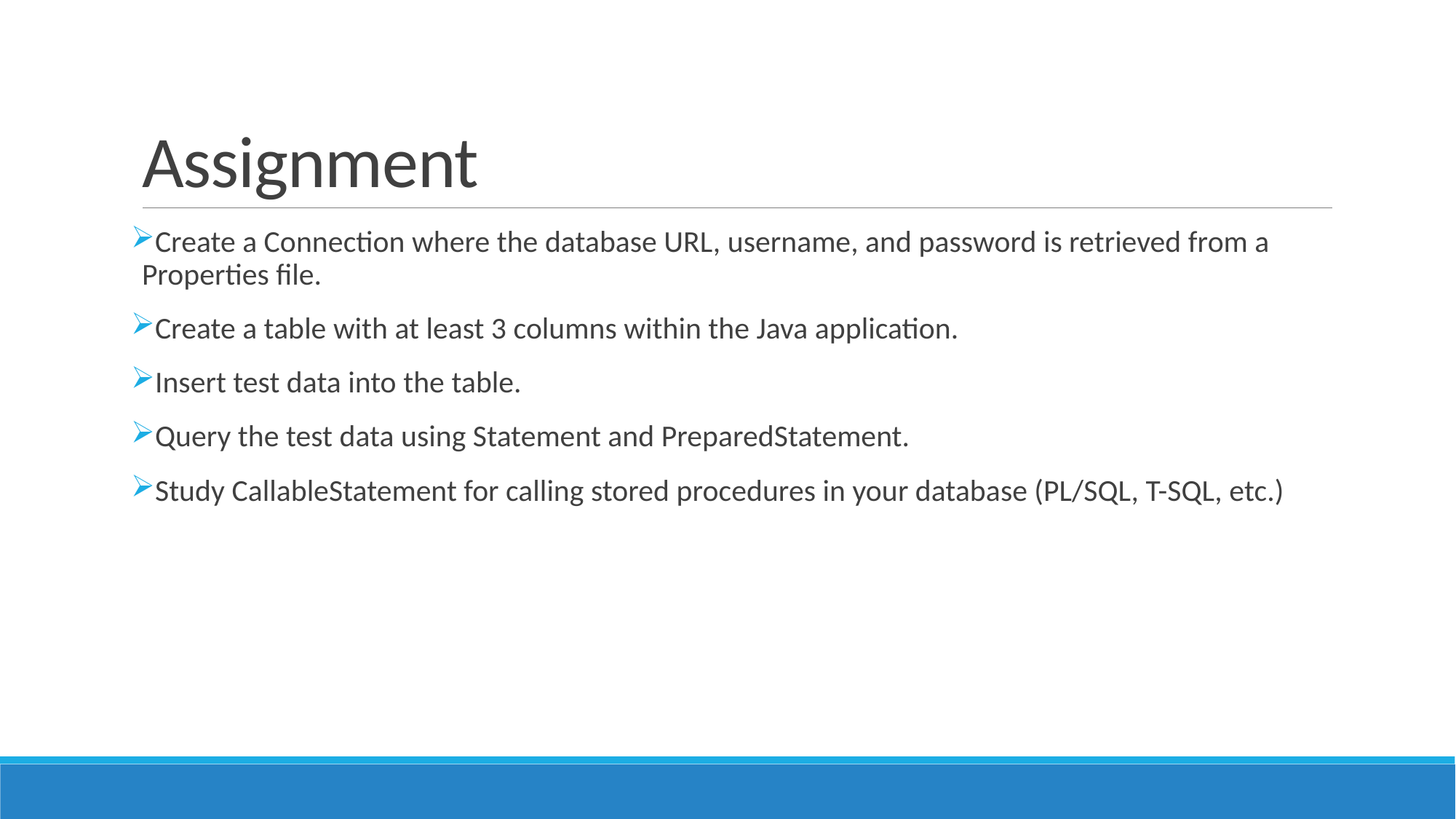

# Assignment
Create a Connection where the database URL, username, and password is retrieved from a Properties file.
Create a table with at least 3 columns within the Java application.
Insert test data into the table.
Query the test data using Statement and PreparedStatement.
Study CallableStatement for calling stored procedures in your database (PL/SQL, T-SQL, etc.)